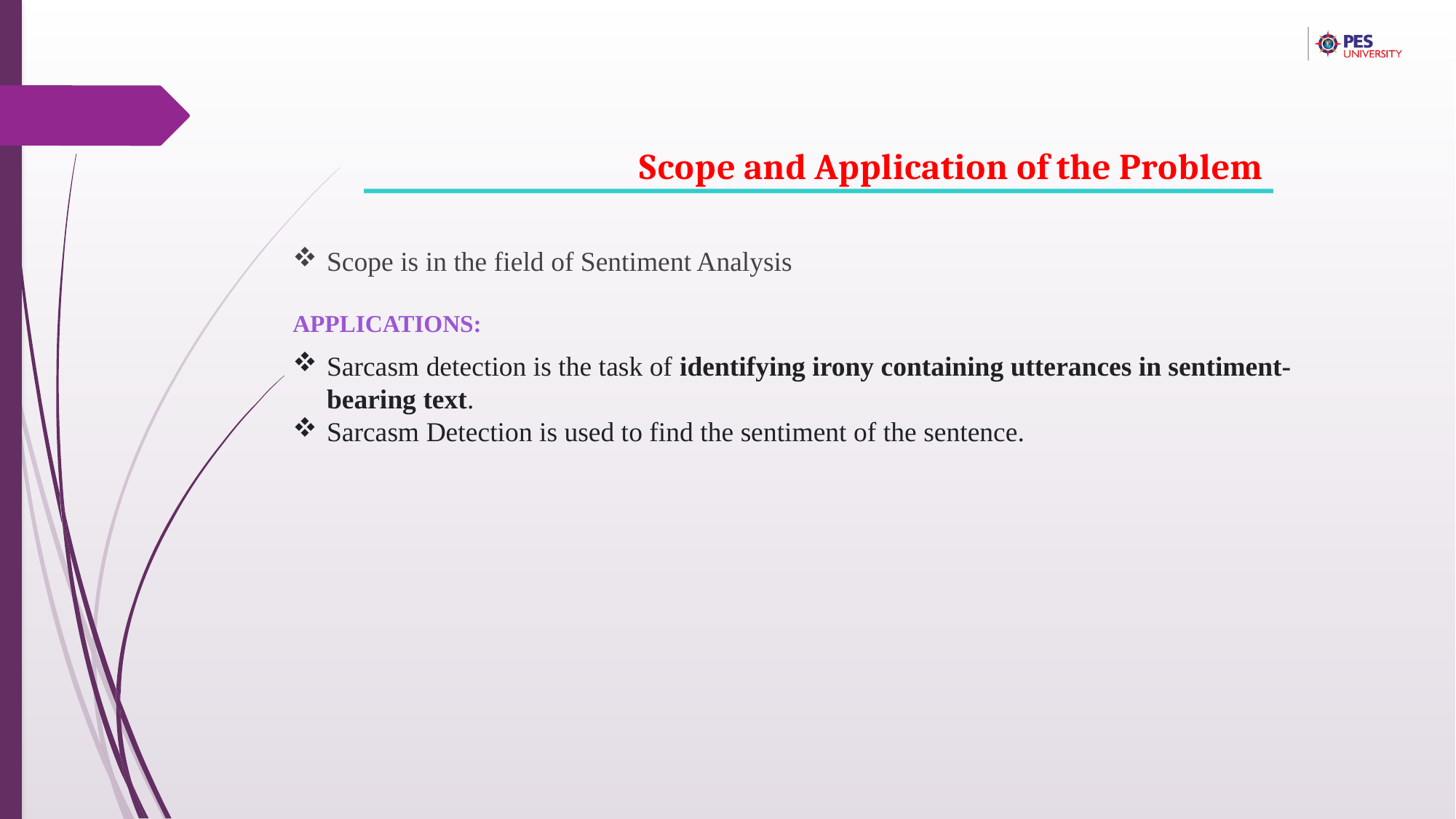

Scope and Application of the Problem

Scope is in the field of Sentiment Analysis

APPLICATIONS:
Sarcasm detection is the task of identifying irony containing utterances in sentiment-bearing text.
Sarcasm Detection is used to find the sentiment of the sentence.